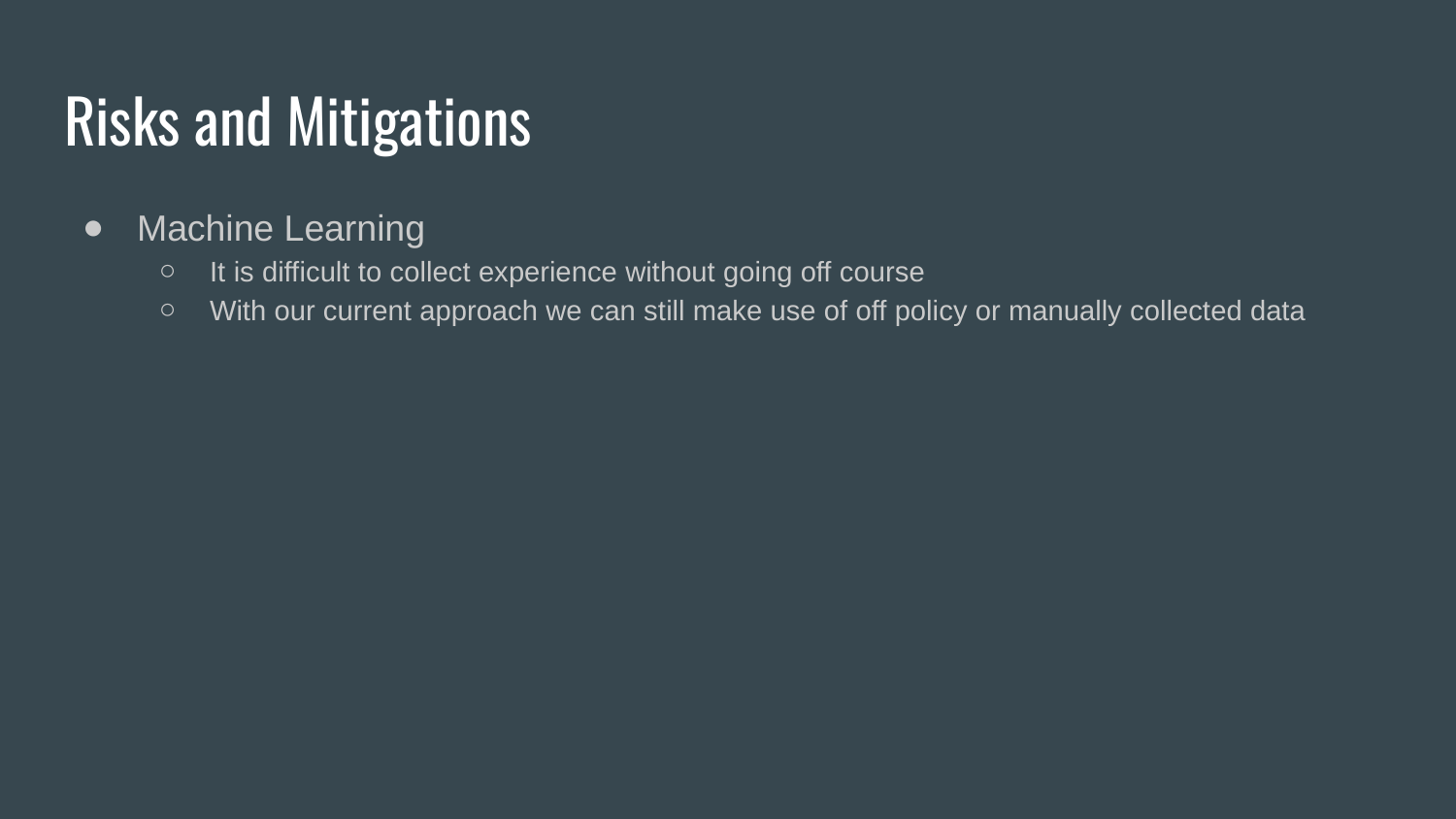

# Risks and Mitigations
Machine Learning
It is difficult to collect experience without going off course
With our current approach we can still make use of off policy or manually collected data